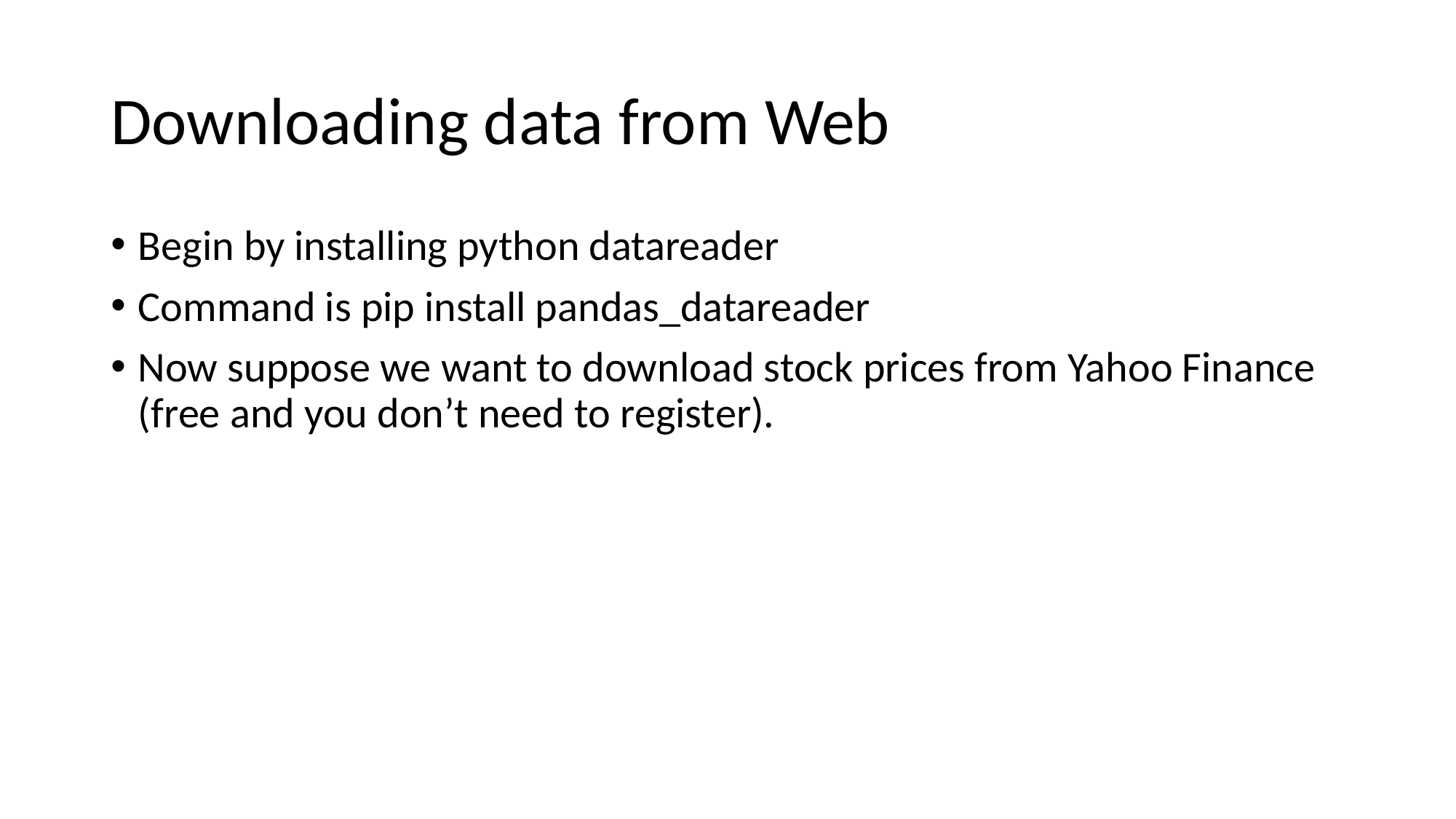

# Downloading data from Web
Begin by installing python datareader
Command is pip install pandas_datareader
Now suppose we want to download stock prices from Yahoo Finance (free and you don’t need to register).